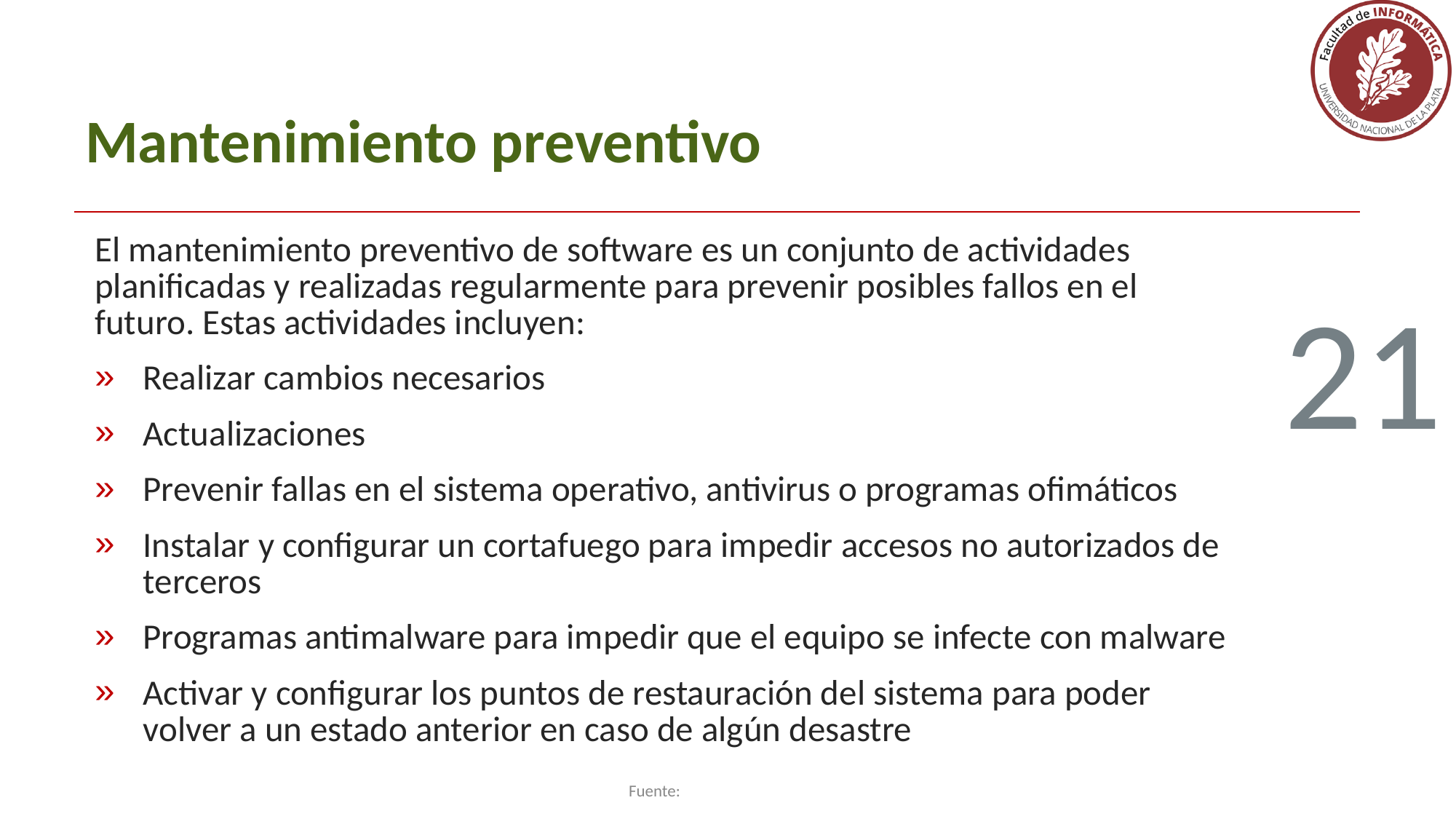

# Mantenimiento preventivo
El mantenimiento preventivo de software es un conjunto de actividades planificadas y realizadas regularmente para prevenir posibles fallos en el futuro. Estas actividades incluyen:
Realizar cambios necesarios
Actualizaciones
Prevenir fallas en el sistema operativo, antivirus o programas ofimáticos
Instalar y configurar un cortafuego para impedir accesos no autorizados de terceros
Programas antimalware para impedir que el equipo se infecte con malware
Activar y configurar los puntos de restauración del sistema para poder volver a un estado anterior en caso de algún desastre
21